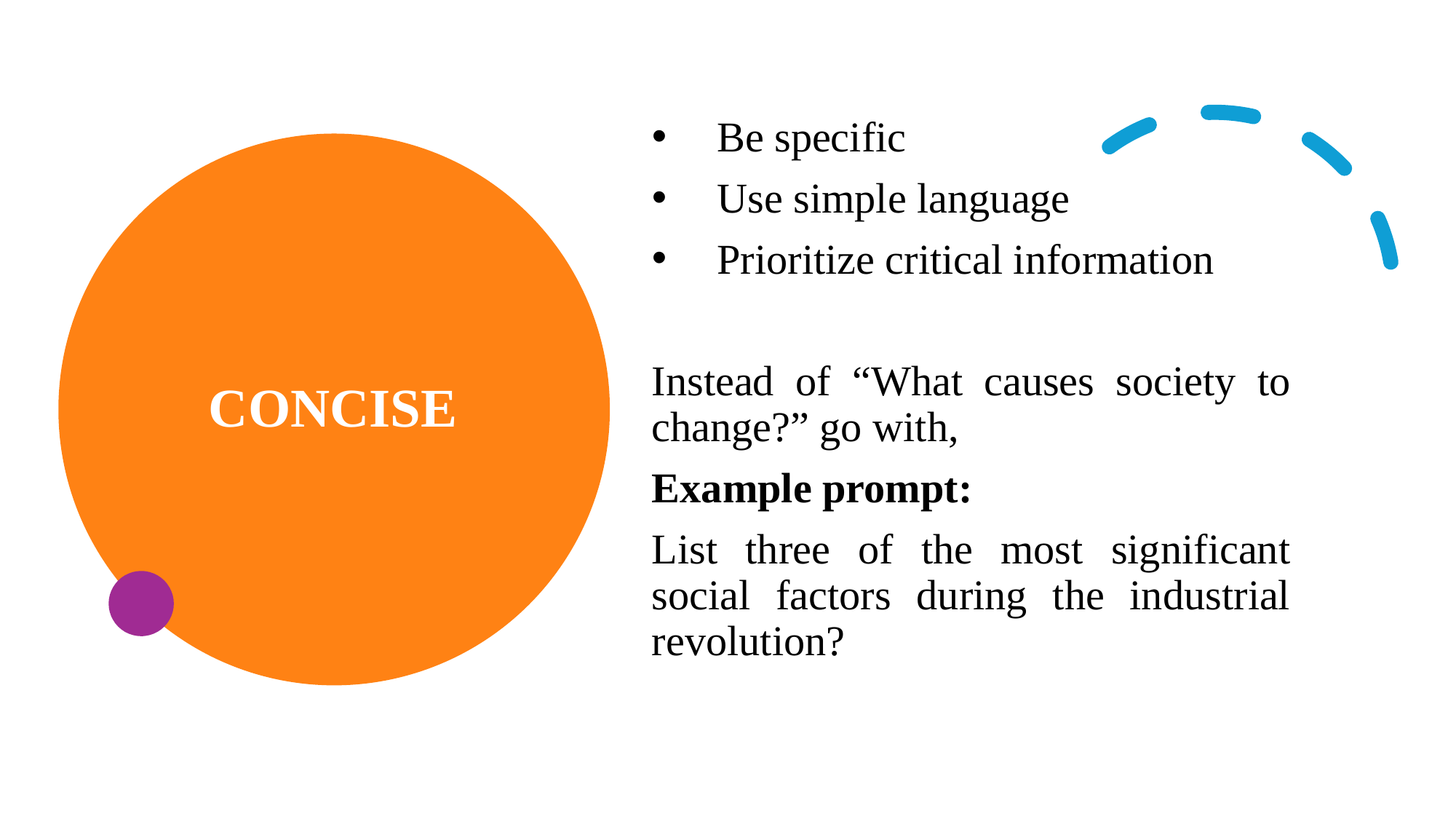

Be specific
 Use simple language
 Prioritize critical information

Instead of “What causes society to change?” go with,
Example prompt:
List three of the most significant social factors during the industrial revolution?

# CONCISE